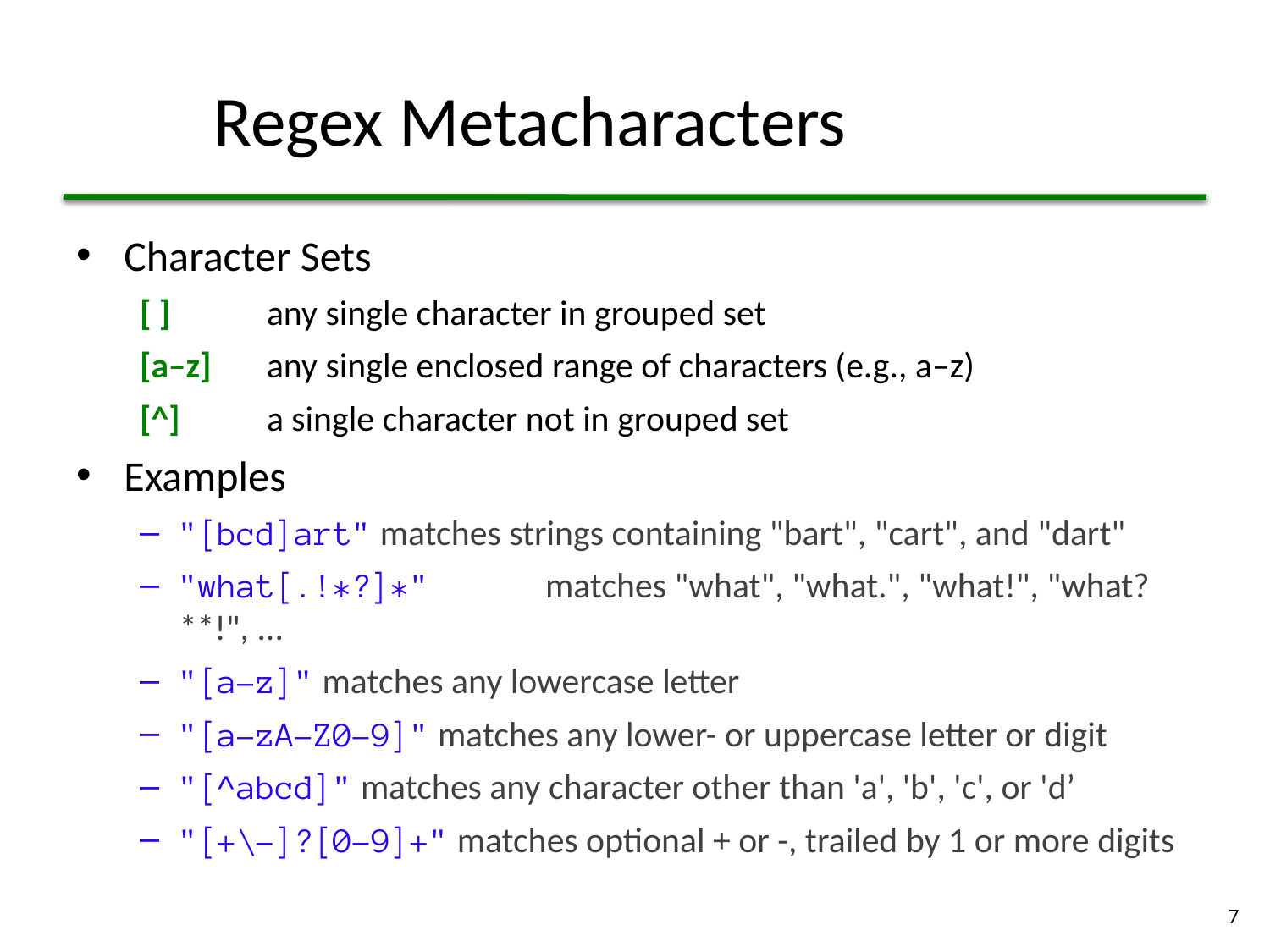

# Regex Metacharacters
Character Sets
[ ]	any single character in grouped set
[a–z]	any single enclosed range of characters (e.g., a–z)
[^]	a single character not in grouped set
Examples
"[bcd]art" matches strings containing "bart", "cart", and "dart"
"what[.!*?]*"	matches "what", "what.", "what!", "what?**!", ...
"[a-z]" matches any lowercase letter
"[a-zA-Z0-9]" matches any lower- or uppercase letter or digit
"[^abcd]" matches any character other than 'a', 'b', 'c', or 'd’
"[+\-]?[0-9]+" matches optional + or -, trailed by 1 or more digits

7